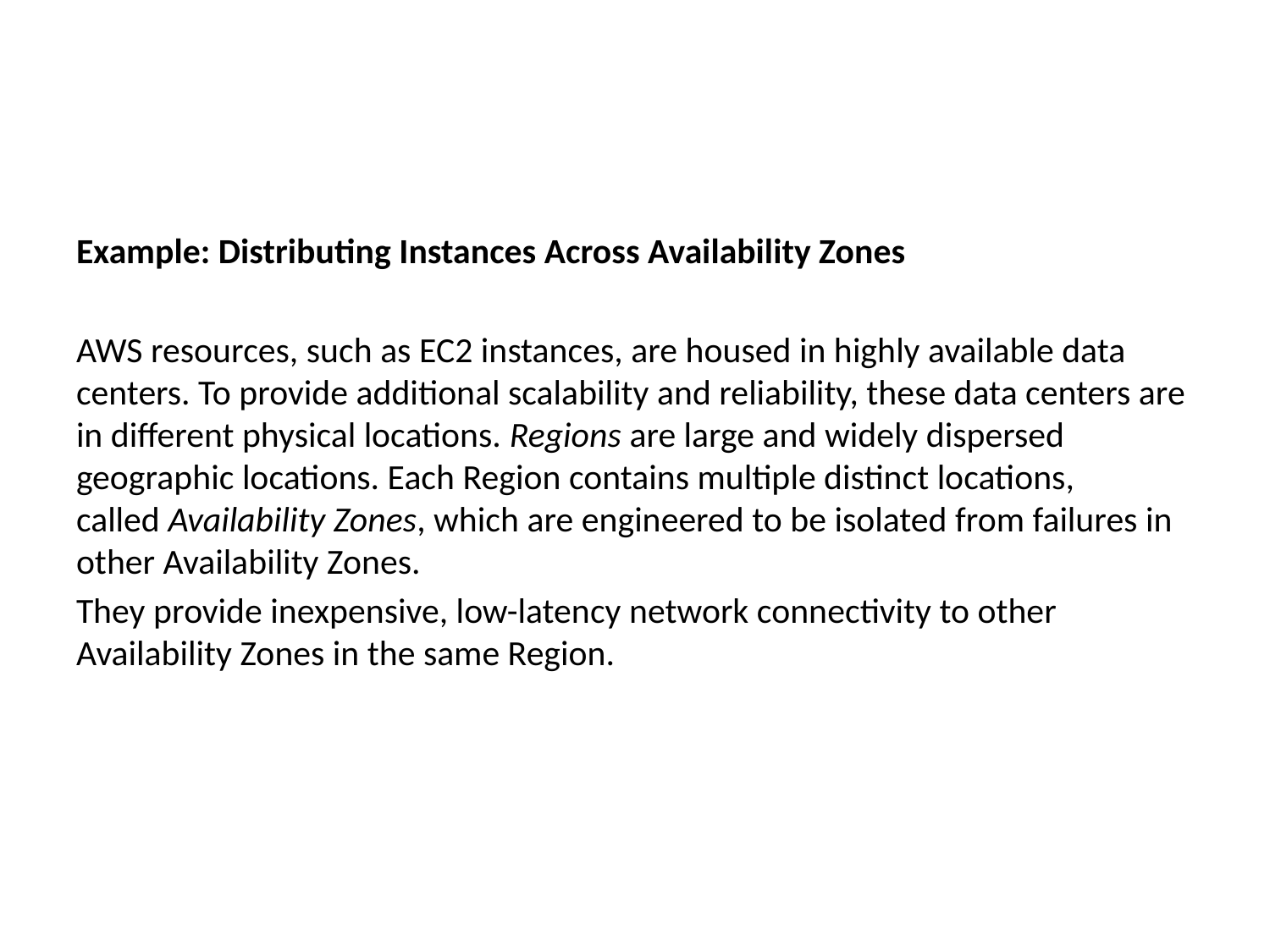

Example: Distributing Instances Across Availability Zones

AWS resources, such as EC2 instances, are housed in highly available data centers. To provide additional scalability and reliability, these data centers are in different physical locations. Regions are large and widely dispersed geographic locations. Each Region contains multiple distinct locations, called Availability Zones, which are engineered to be isolated from failures in other Availability Zones.
They provide inexpensive, low-latency network connectivity to other Availability Zones in the same Region.